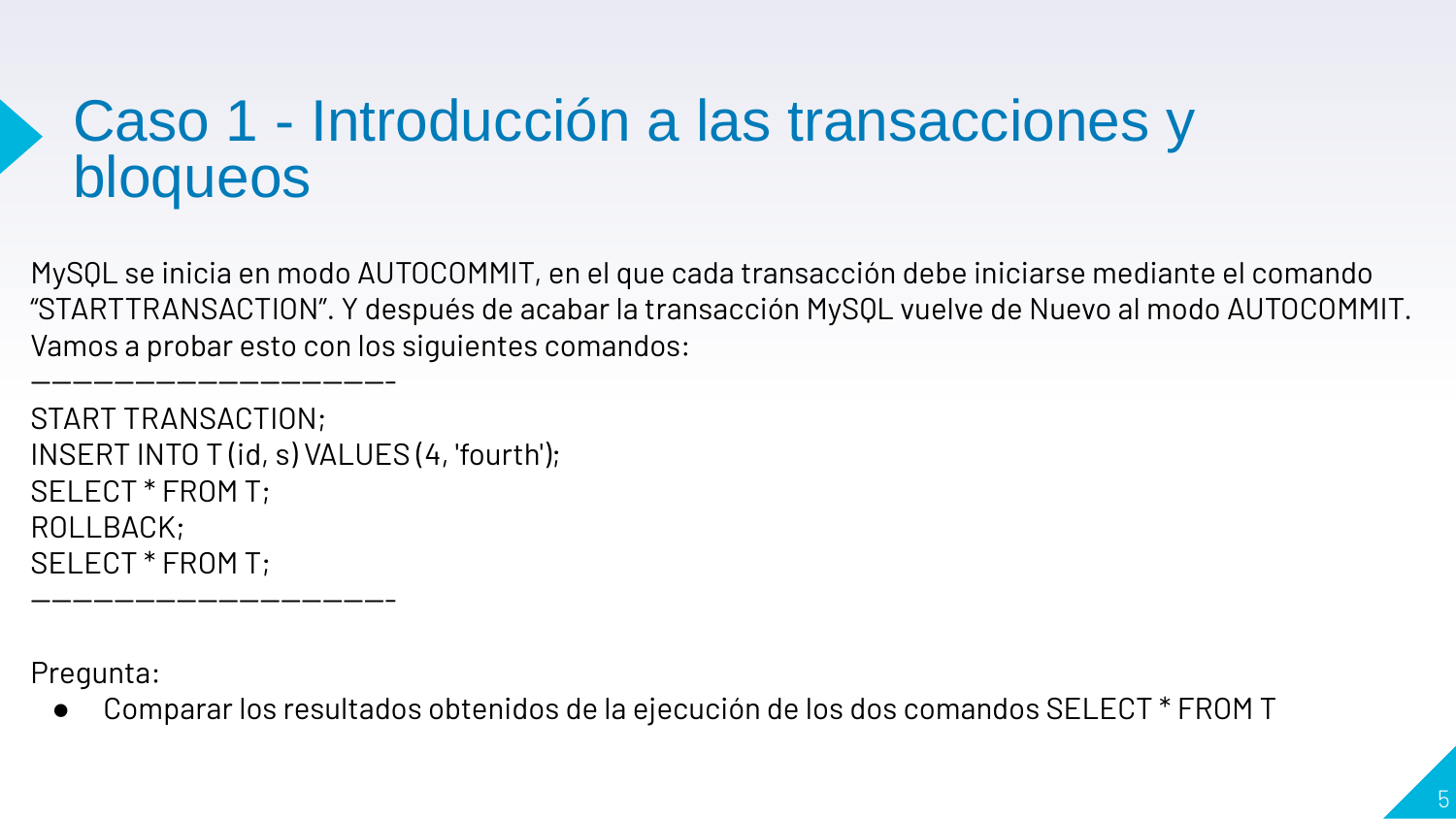

# Caso 1 - Introducción a las transacciones y bloqueos

MySQL se inicia en modo AUTOCOMMIT, en el que cada transacción debe iniciarse mediante el comando “STARTTRANSACTION”. Y después de acabar la transacción MySQL vuelve de Nuevo al modo AUTOCOMMIT. Vamos a probar esto con los siguientes comandos:
-----------------------------------
START TRANSACTION;
INSERT INTO T (id, s) VALUES (4, 'fourth');
SELECT * FROM T;
ROLLBACK;
SELECT * FROM T;
-----------------------------------

Pregunta:
Comparar los resultados obtenidos de la ejecución de los dos comandos SELECT * FROM T

5